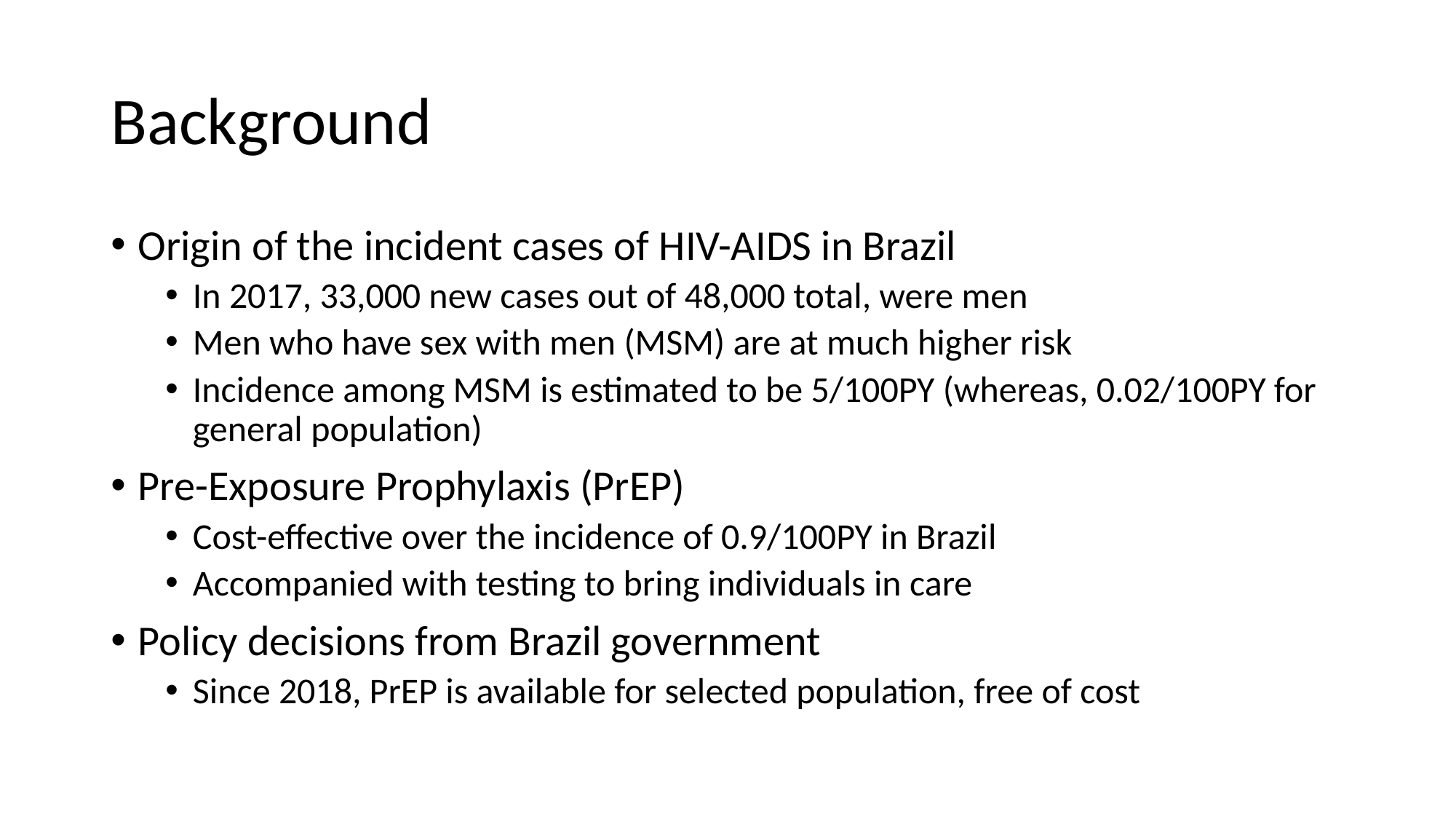

# Background
Origin of the incident cases of HIV-AIDS in Brazil
In 2017, 33,000 new cases out of 48,000 total, were men
Men who have sex with men (MSM) are at much higher risk
Incidence among MSM is estimated to be 5/100PY (whereas, 0.02/100PY for general population)
Pre-Exposure Prophylaxis (PrEP)
Cost-effective over the incidence of 0.9/100PY in Brazil
Accompanied with testing to bring individuals in care
Policy decisions from Brazil government
Since 2018, PrEP is available for selected population, free of cost